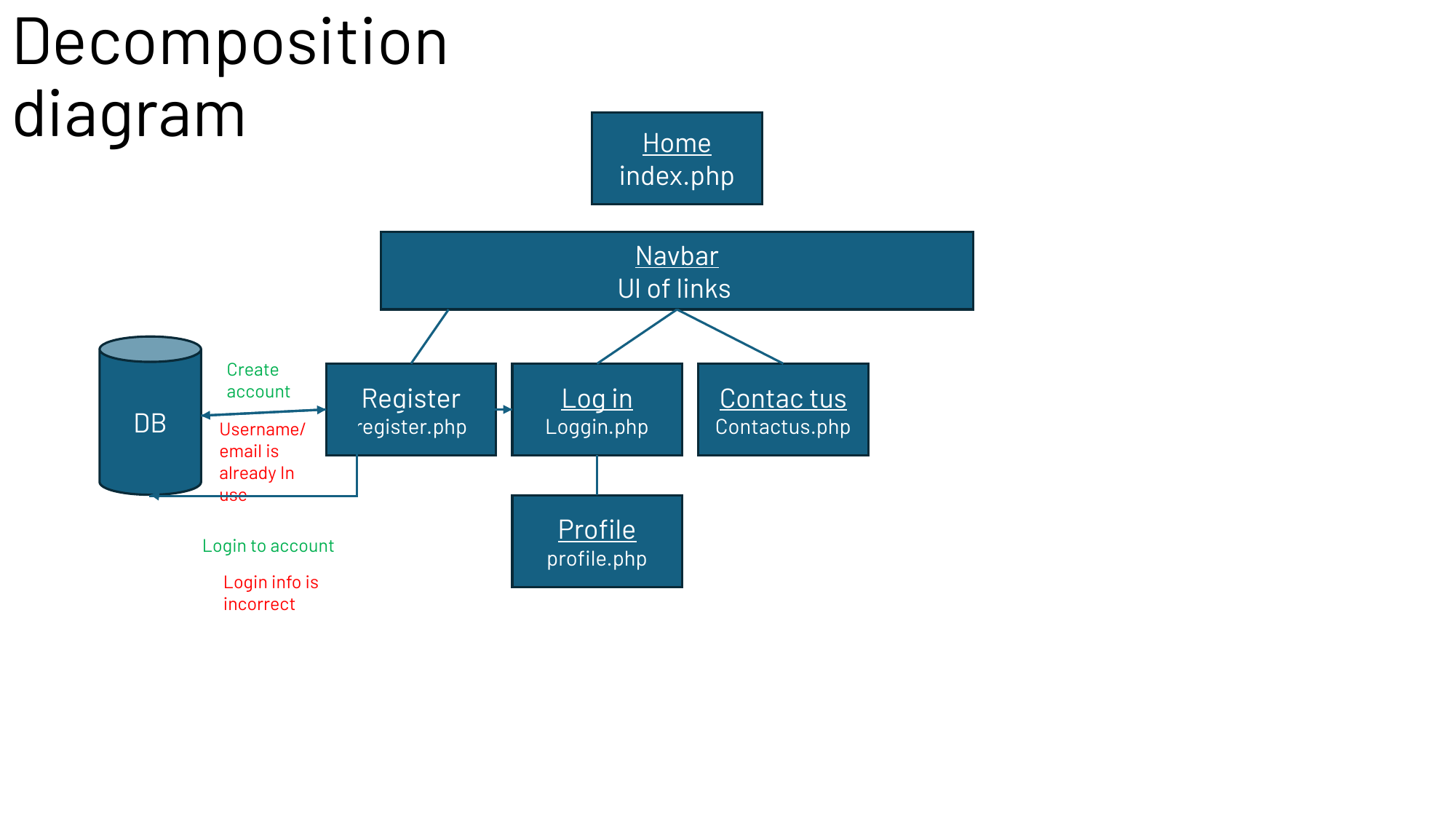

# Decomposition diagram
Home
index.php
Navbar
Ul of links
DB
Create account
Register
register.php
Log in
Loggin.php
Contac tus
Contactus.php
Username/ email is already In use
Profile
profile.php
Login to account
Login info is incorrect